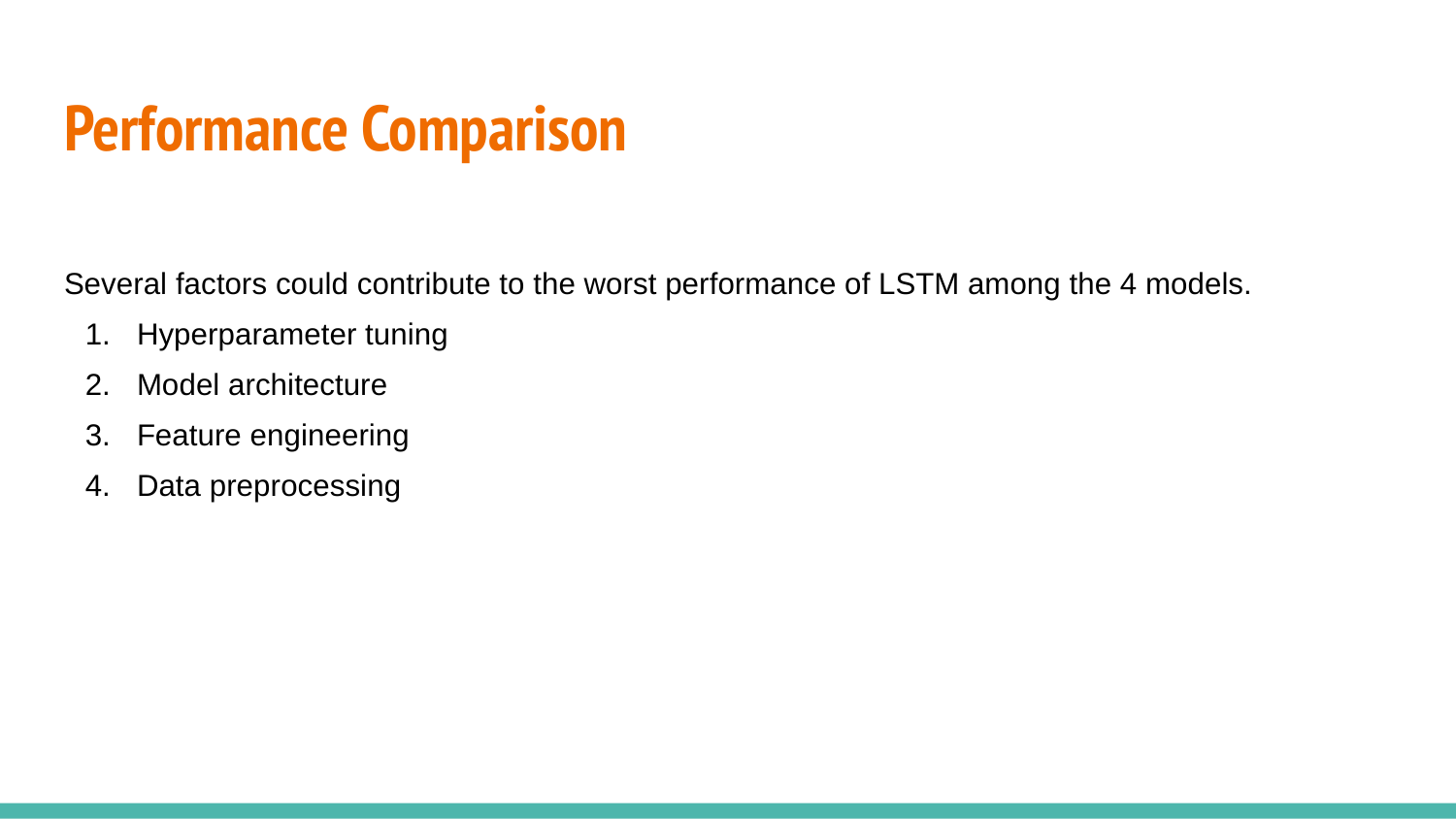

# Performance Comparison

Several factors could contribute to the worst performance of LSTM among the 4 models.
Hyperparameter tuning
Model architecture
Feature engineering
Data preprocessing